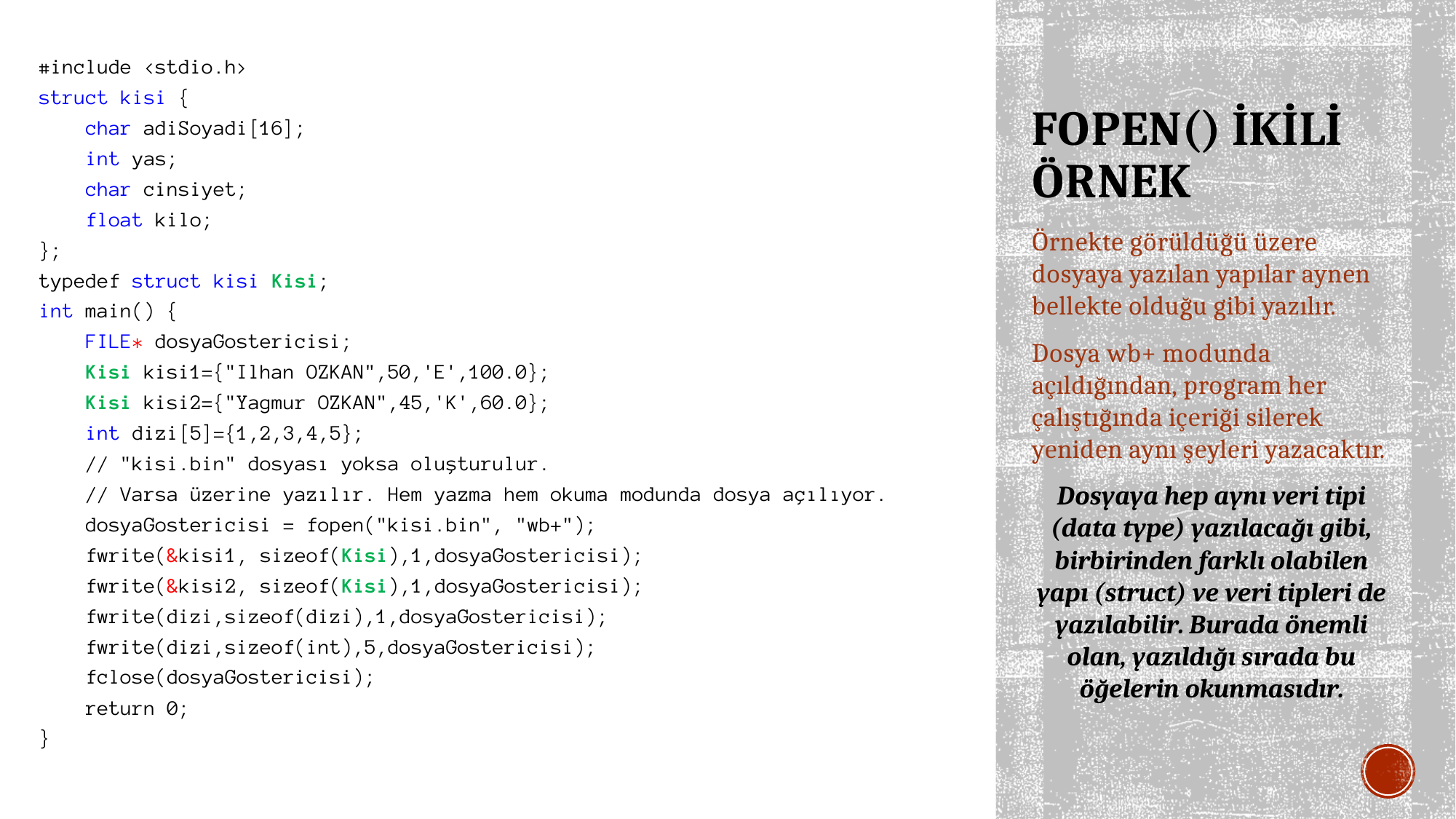

#include <stdio.h>
struct kisi {
    char adiSoyadi[16];
    int yas;
    char cinsiyet;
    float kilo;
};
typedef struct kisi Kisi;
int main() {
    FILE* dosyaGostericisi;
    Kisi kisi1={"Ilhan OZKAN",50,'E',100.0};
    Kisi kisi2={"Yagmur OZKAN",45,'K',60.0};
    int dizi[5]={1,2,3,4,5};
    // "kisi.bin" dosyası yoksa oluşturulur.
    // Varsa üzerine yazılır. Hem yazma hem okuma modunda dosya açılıyor.
    dosyaGostericisi = fopen("kisi.bin", "wb+");
    fwrite(&kisi1, sizeof(Kisi),1,dosyaGostericisi);
    fwrite(&kisi2, sizeof(Kisi),1,dosyaGostericisi);
    fwrite(dizi,sizeof(dizi),1,dosyaGostericisi);
    fwrite(dizi,sizeof(int),5,dosyaGostericisi);
    fclose(dosyaGostericisi);
    return 0;
}
# FOPEN() İKİLİ ÖRNEK
Örnekte görüldüğü üzere dosyaya yazılan yapılar aynen bellekte olduğu gibi yazılır.
Dosya wb+ modunda açıldığından, program her çalıştığında içeriği silerek yeniden aynı şeyleri yazacaktır.
Dosyaya hep aynı veri tipi (data type) yazılacağı gibi, birbirinden farklı olabilen yapı (struct) ve veri tipleri de yazılabilir. Burada önemli olan, yazıldığı sırada bu öğelerin okunmasıdır.